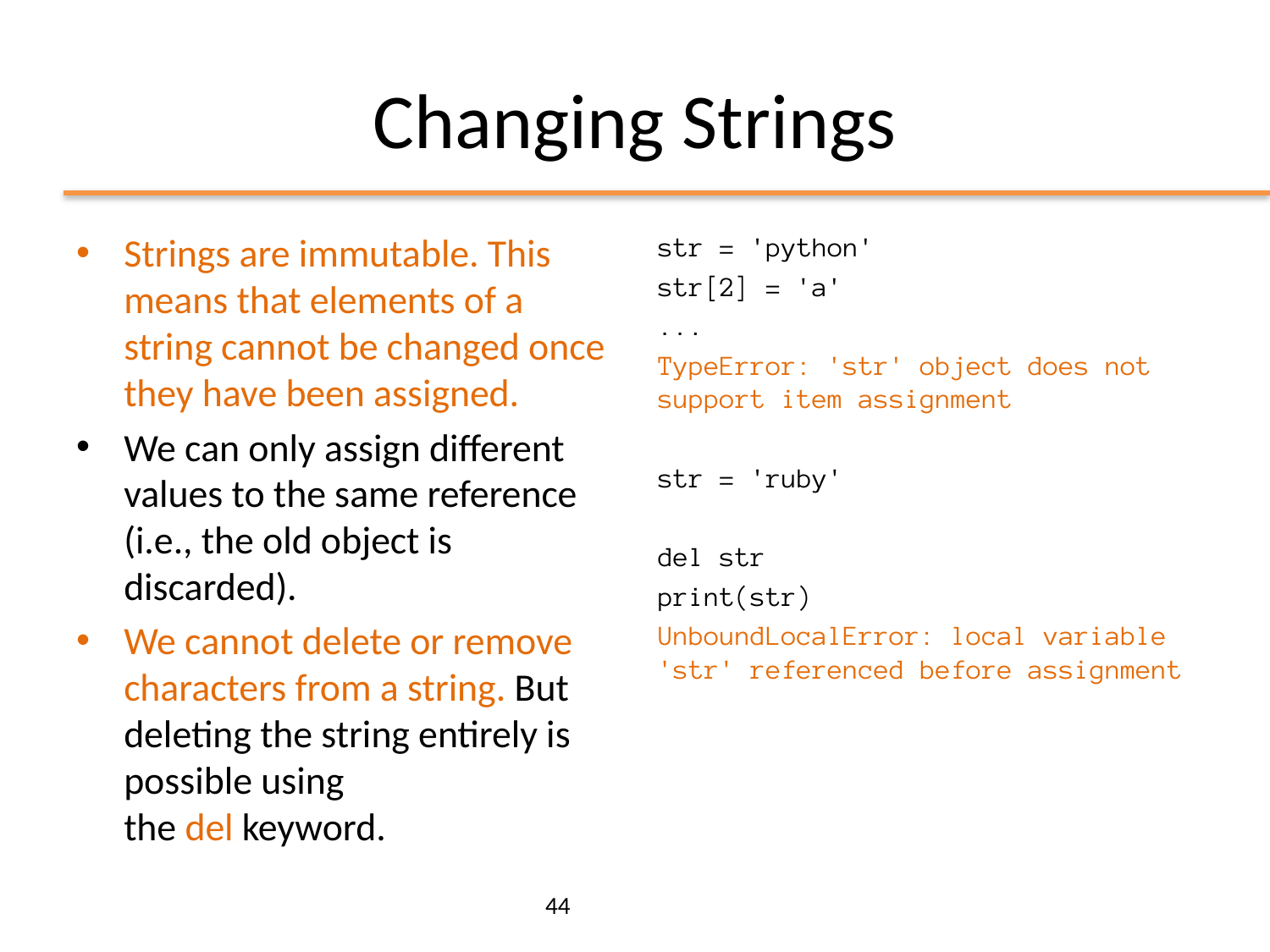

# Changing Strings
Strings are immutable. This means that elements of a string cannot be changed once they have been assigned.
We can only assign different values to the same reference (i.e., the old object is discarded).
We cannot delete or remove characters from a string. But deleting the string entirely is possible using the del keyword.
str = 'python'
str[2] = 'a'
...
TypeError: 'str' object does not support item assignment

str = 'ruby'

del str
print(str)
UnboundLocalError: local variable 'str' referenced before assignment
44